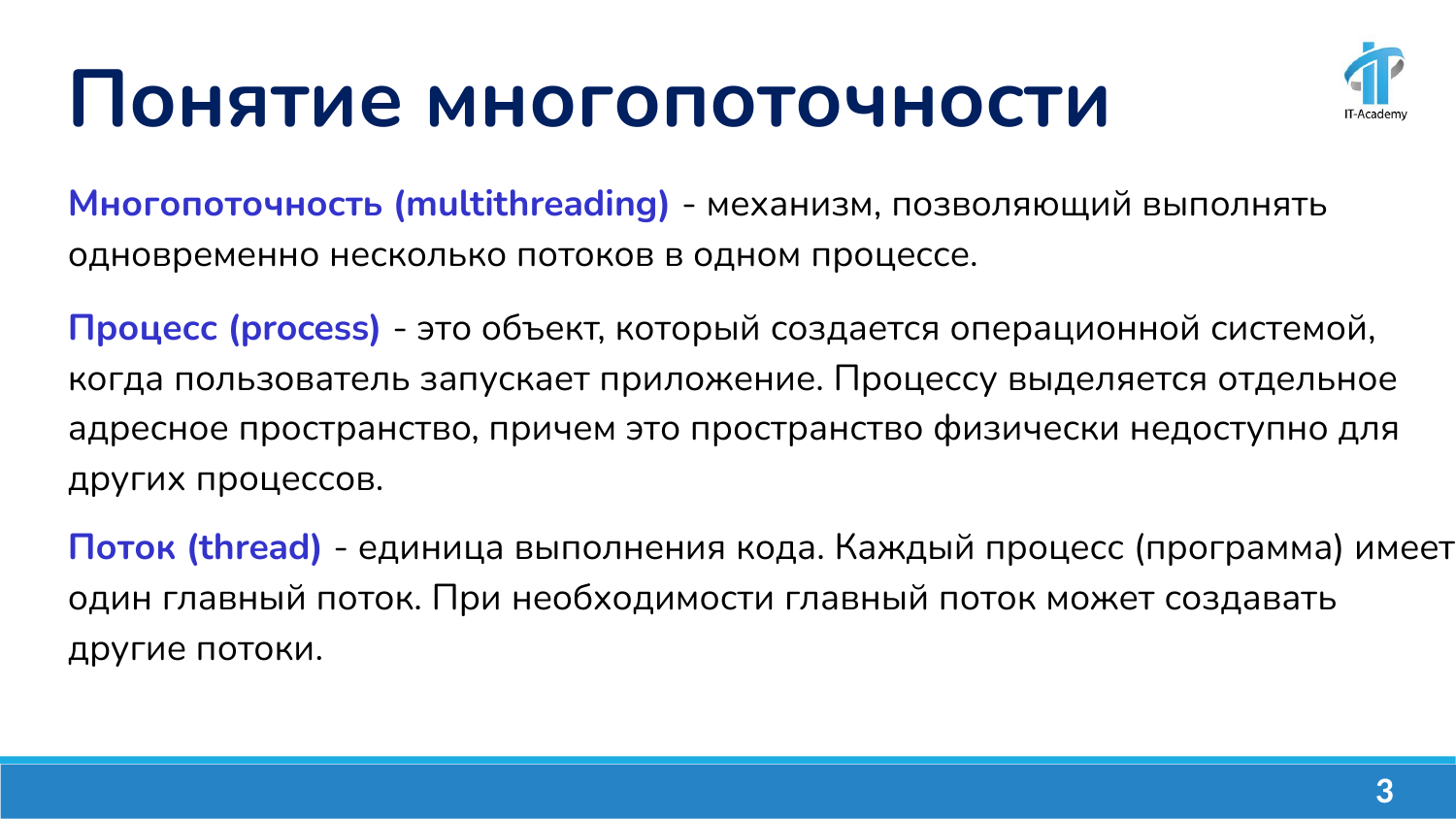

Понятие многопоточности
Многопоточность (multithreading) - механизм, позволяющий выполнять одновременно несколько потоков в одном процессе.
Процесс (process) - это объект, который создается операционной системой, когда пользователь запускает приложение. Процессу выделяется отдельное адресное пространство, причем это пространство физически недоступно для других процессов.
Поток (thread) - единица выполнения кода. Каждый процесс (программа) имеет один главный поток. При необходимости главный поток может создавать другие потоки.
3